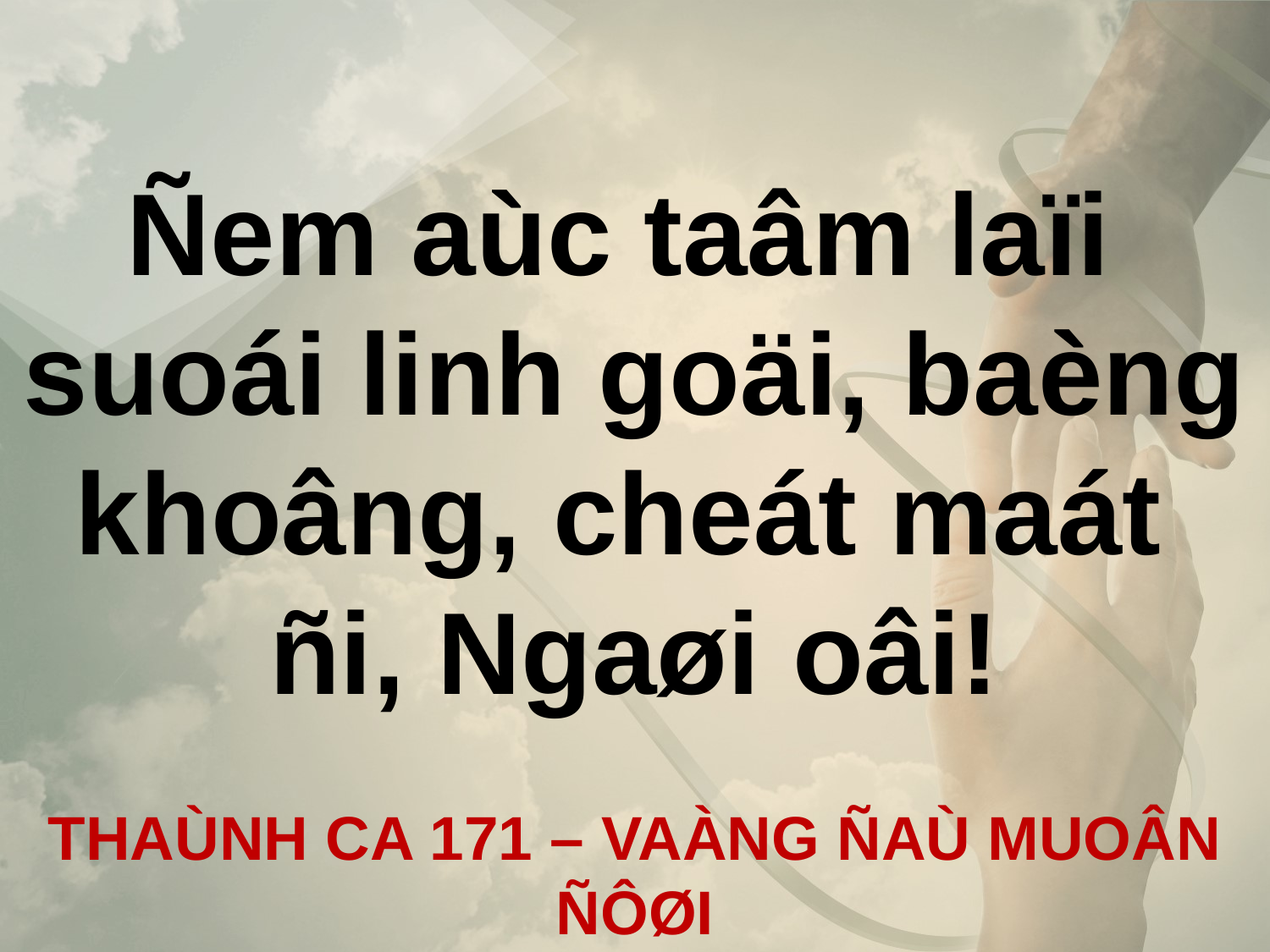

Ñem aùc taâm laïi
suoái linh goäi, baèng khoâng, cheát maát
ñi, Ngaøi oâi!
THAÙNH CA 171 – VAÀNG ÑAÙ MUOÂN ÑÔØI